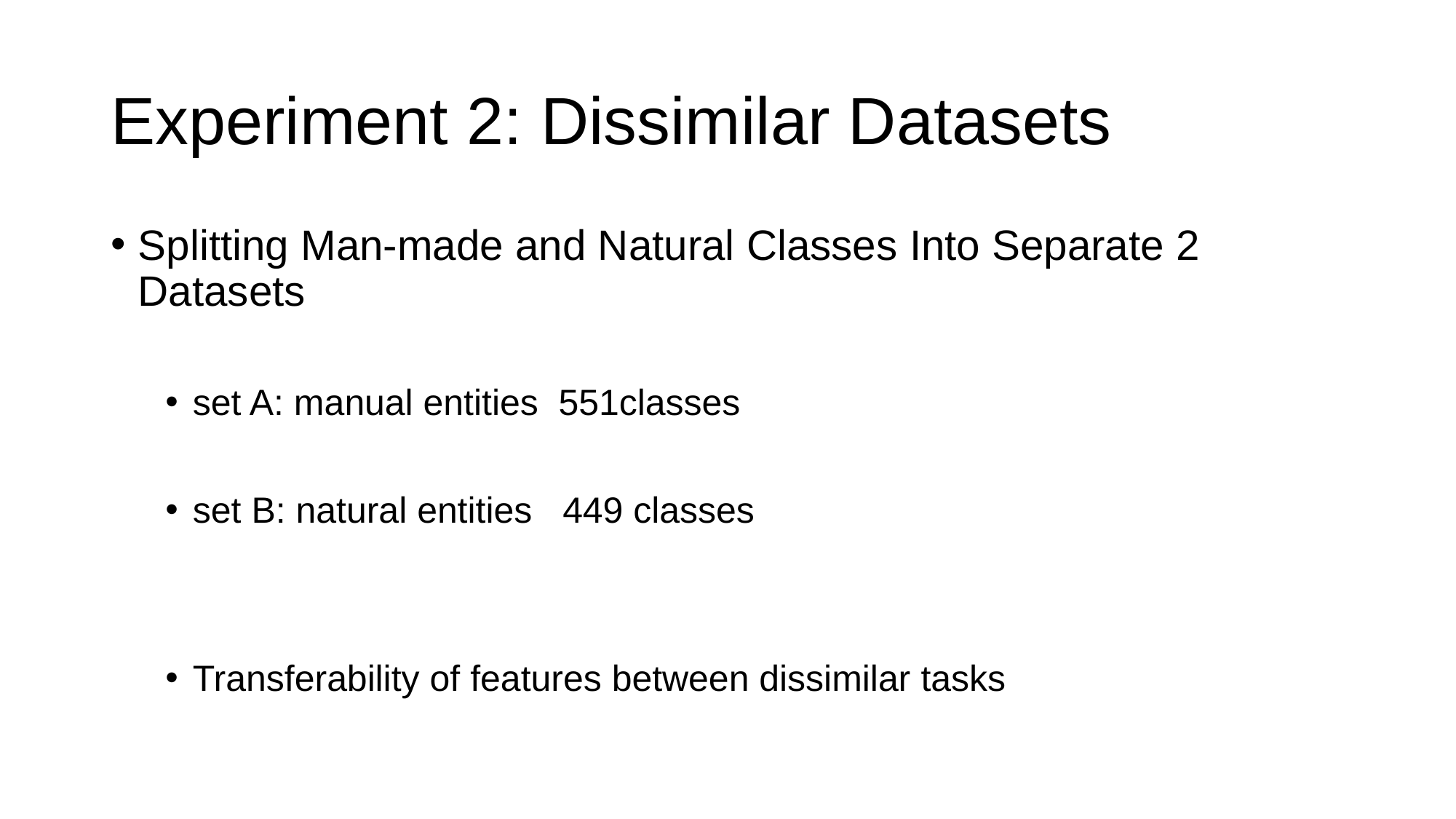

# Experiment 2: Dissimilar Datasets
Splitting Man-made and Natural Classes Into Separate 2 Datasets

set A: manual entities  551classes

set B: natural entities   449 classes

Transferability of features between dissimilar tasks